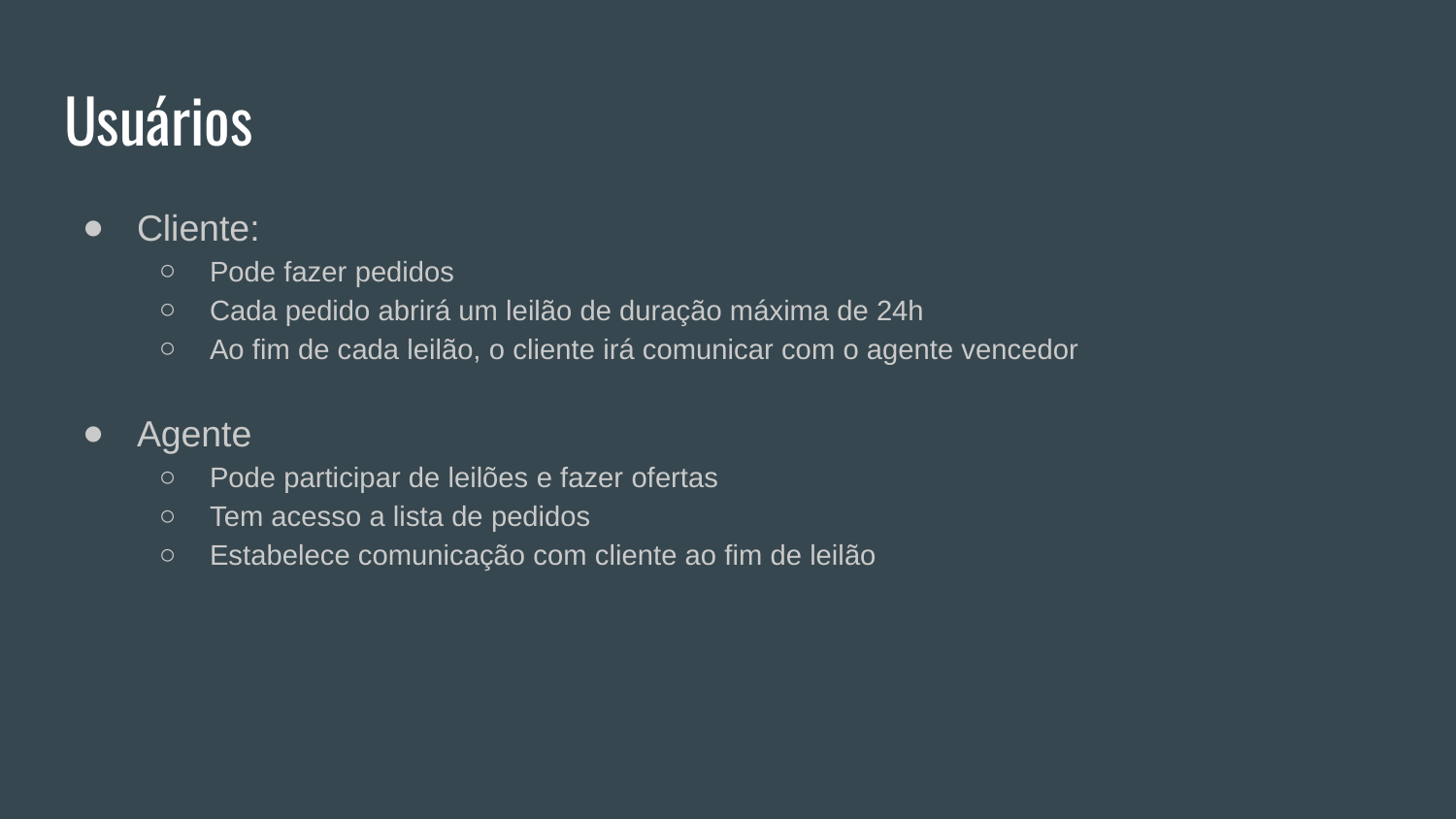

# Usuários
Cliente:
Pode fazer pedidos
Cada pedido abrirá um leilão de duração máxima de 24h
Ao fim de cada leilão, o cliente irá comunicar com o agente vencedor
Agente
Pode participar de leilões e fazer ofertas
Tem acesso a lista de pedidos
Estabelece comunicação com cliente ao fim de leilão